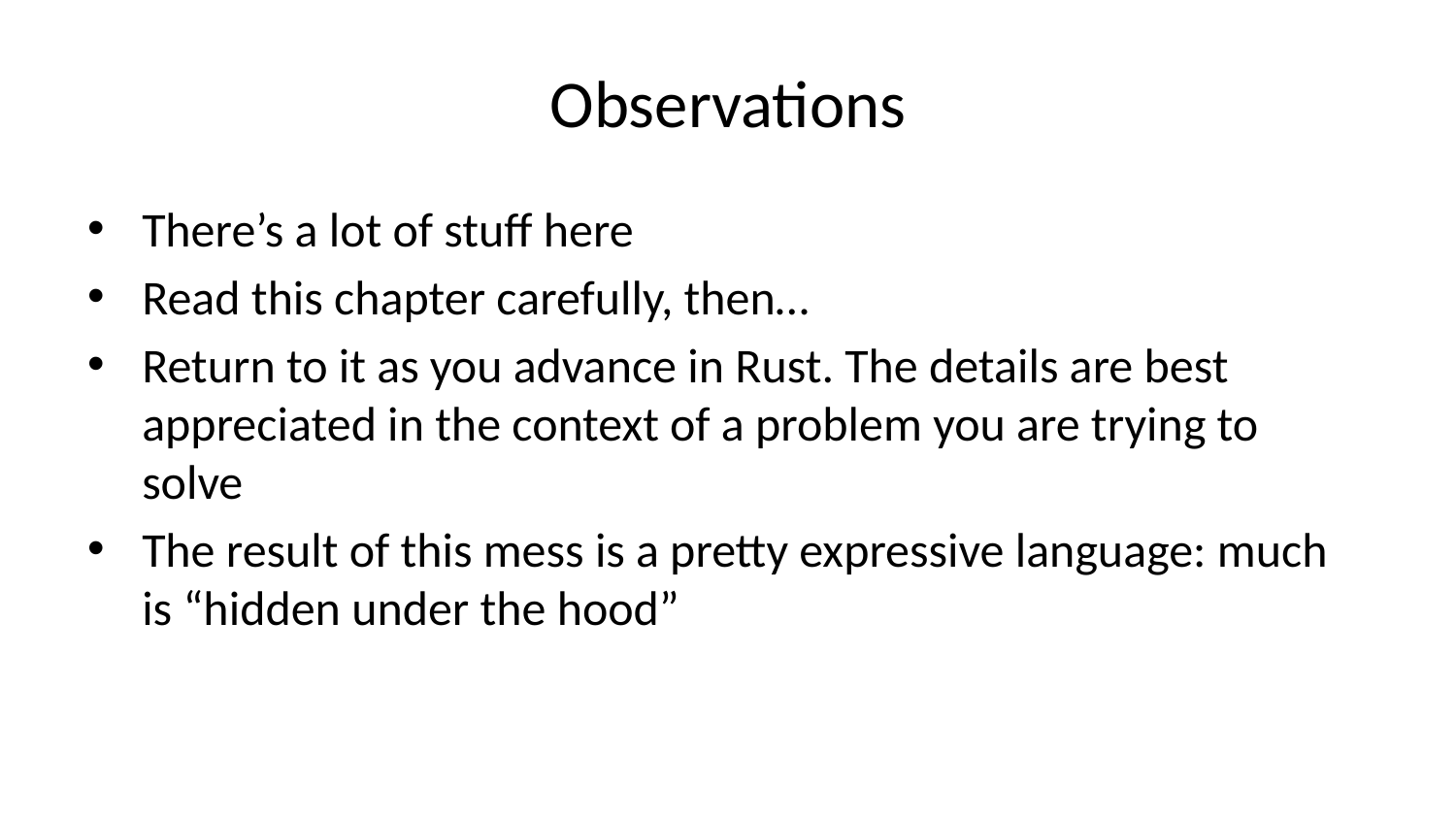

# Observations
There’s a lot of stuff here
Read this chapter carefully, then…
Return to it as you advance in Rust. The details are best appreciated in the context of a problem you are trying to solve
The result of this mess is a pretty expressive language: much is “hidden under the hood”